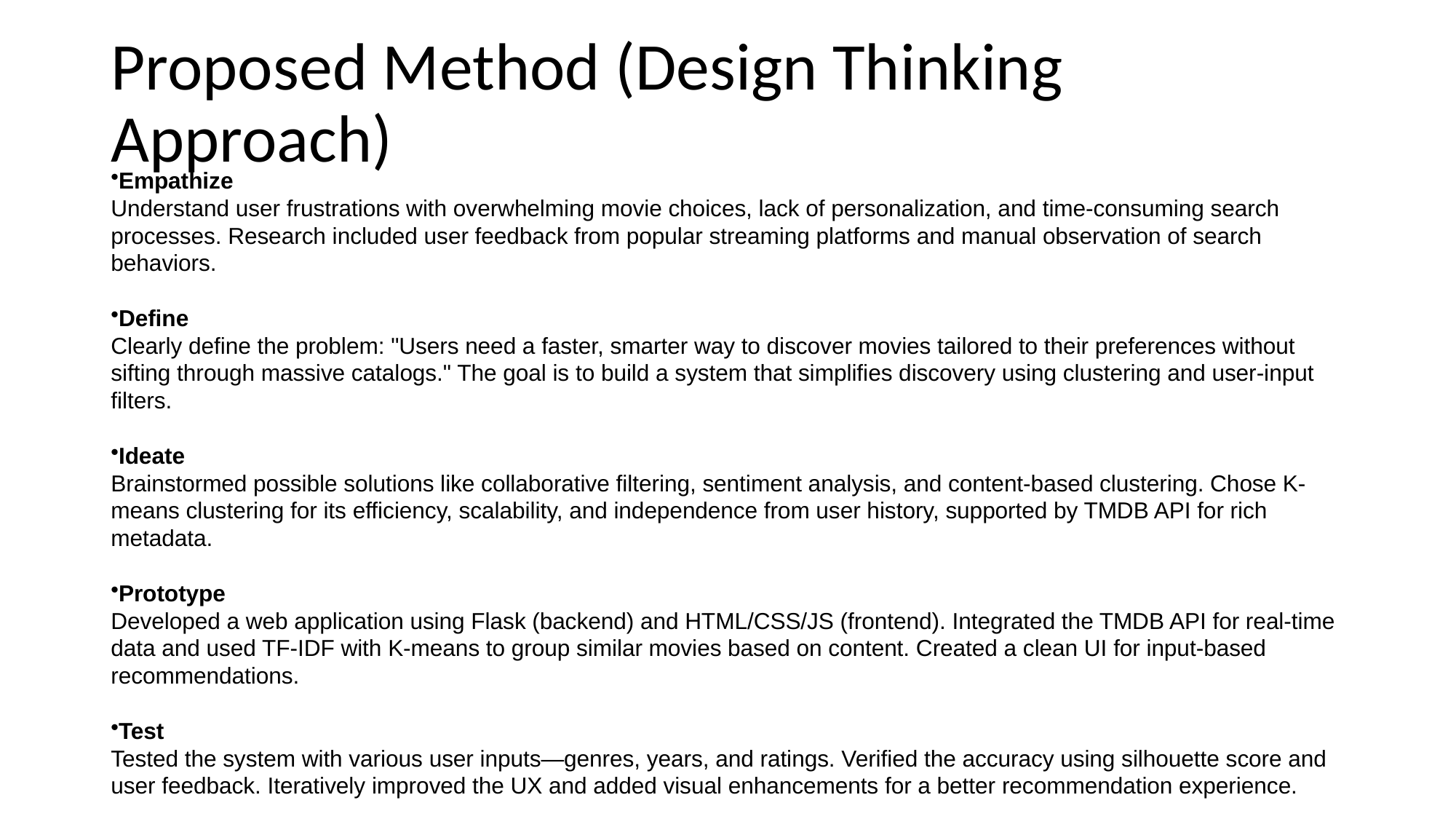

# Proposed Method (Design Thinking Approach)
Empathize
Understand user frustrations with overwhelming movie choices, lack of personalization, and time-consuming search processes. Research included user feedback from popular streaming platforms and manual observation of search behaviors.
Define
Clearly define the problem: "Users need a faster, smarter way to discover movies tailored to their preferences without sifting through massive catalogs." The goal is to build a system that simplifies discovery using clustering and user-input filters.
Ideate
Brainstormed possible solutions like collaborative filtering, sentiment analysis, and content-based clustering. Chose K-means clustering for its efficiency, scalability, and independence from user history, supported by TMDB API for rich metadata.
Prototype
Developed a web application using Flask (backend) and HTML/CSS/JS (frontend). Integrated the TMDB API for real-time data and used TF-IDF with K-means to group similar movies based on content. Created a clean UI for input-based recommendations.
Test
Tested the system with various user inputs—genres, years, and ratings. Verified the accuracy using silhouette score and user feedback. Iteratively improved the UX and added visual enhancements for a better recommendation experience.